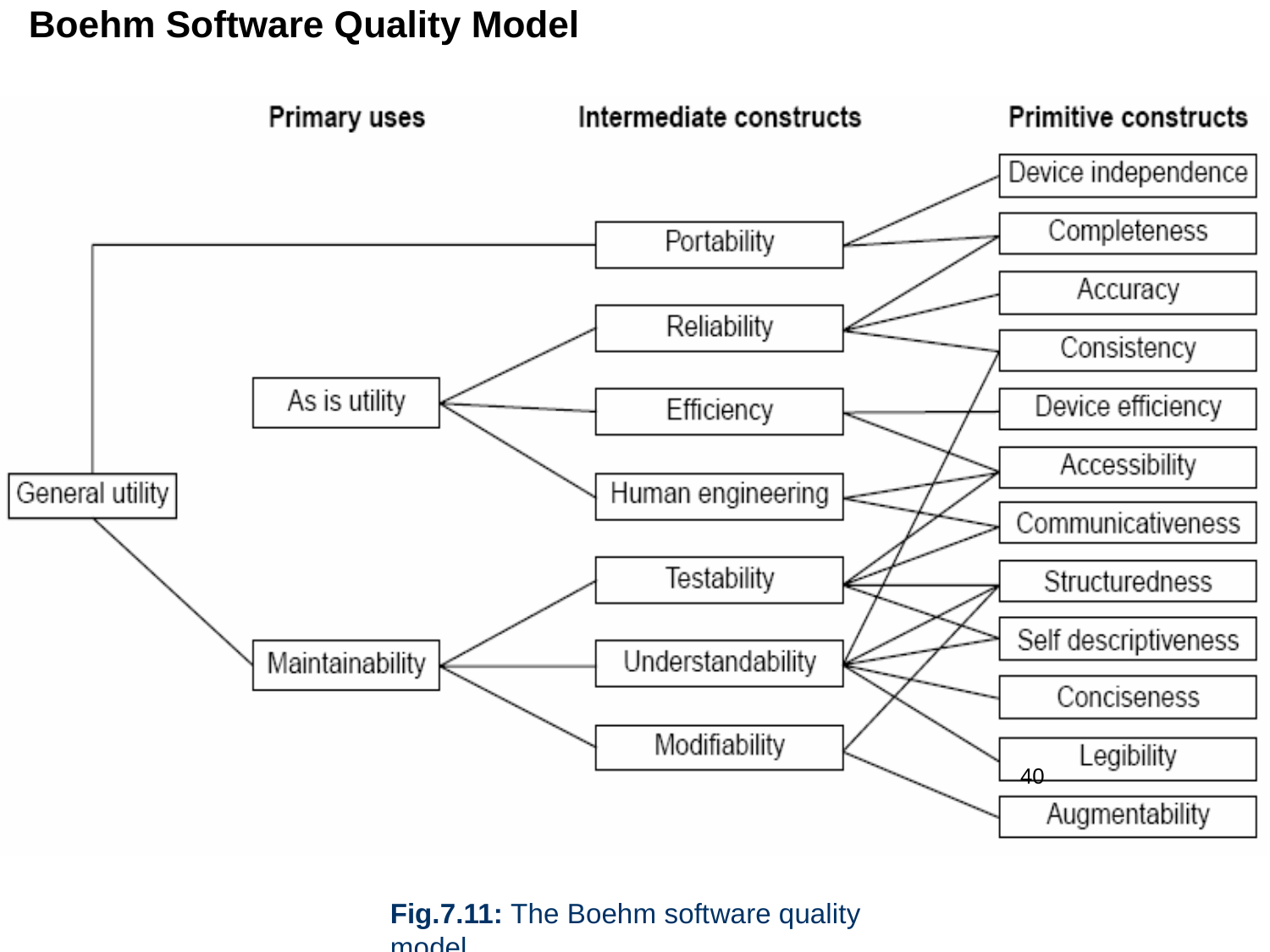

Boehm Software Quality Model

40
Fig.7.11: The Boehm software quality model